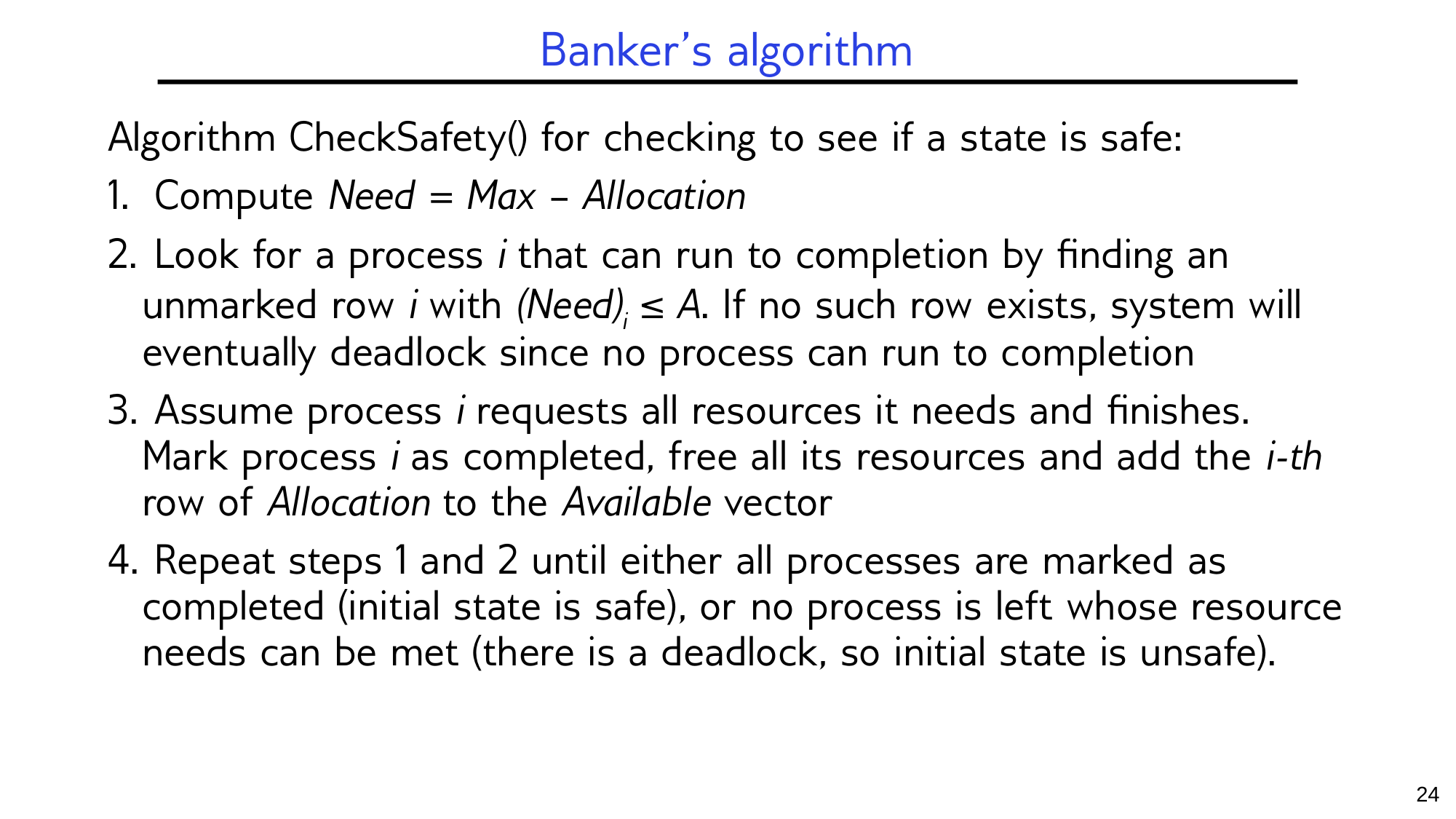

# Banker’s algorithm
Algorithm CheckSafety() for checking to see if a state is safe:
 Compute Need = Max – Allocation
 Look for a process i that can run to completion by finding an unmarked row i with (Need)i ≤ A. If no such row exists, system will eventually deadlock since no process can run to completion
 Assume process i requests all resources it needs and finishes. Mark process i as completed, free all its resources and add the i-th row of Allocation to the Available vector
 Repeat steps 1 and 2 until either all processes are marked as completed (initial state is safe), or no process is left whose resource needs can be met (there is a deadlock, so initial state is unsafe).